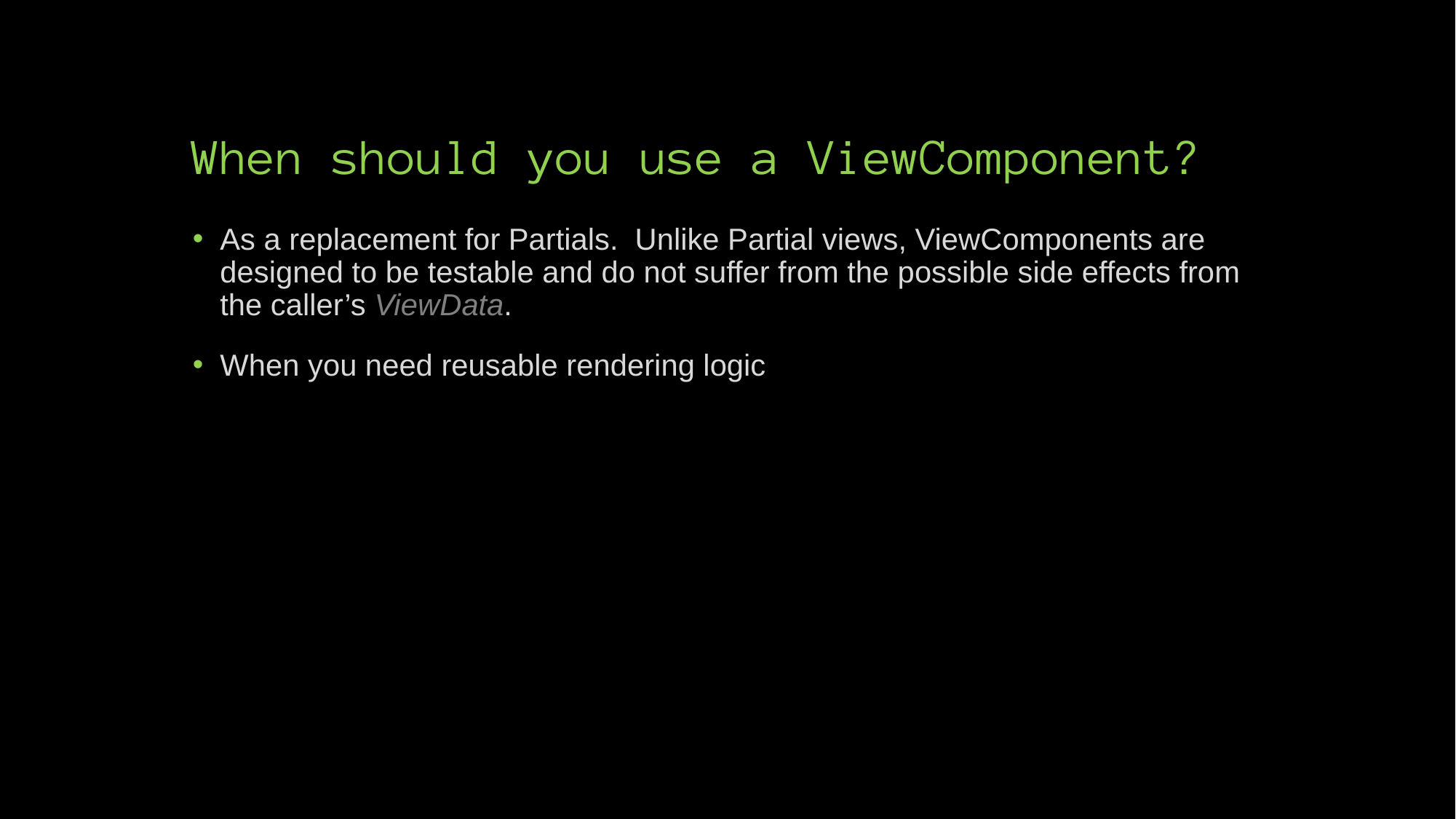

# When should you use a ViewComponent?
As a replacement for Partials.  Unlike Partial views, ViewComponents are designed to be testable and do not suffer from the possible side effects from the caller’s ViewData.
When you need reusable rendering logic